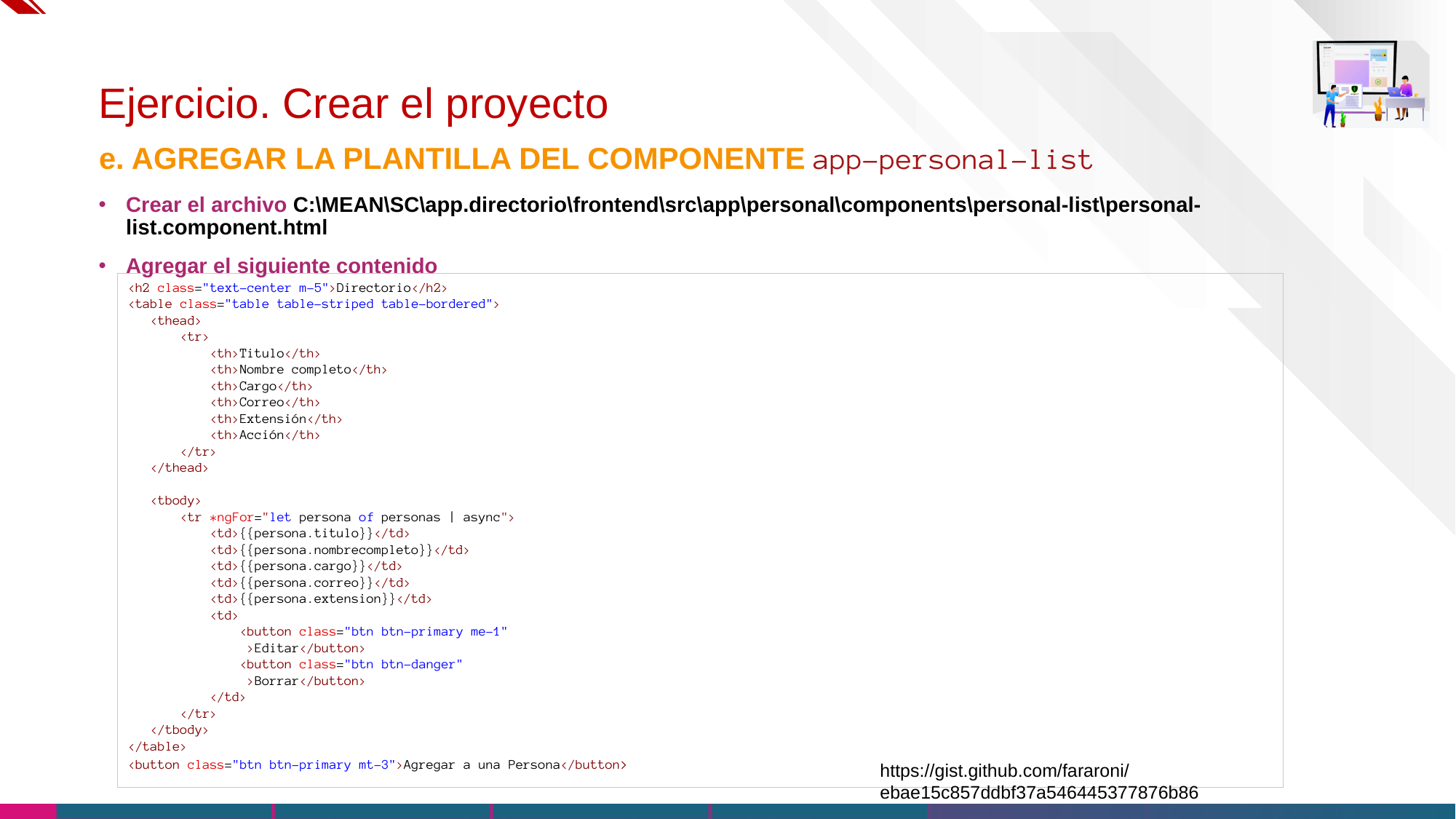

# Ejercicio. Crear el proyecto
e. AGREGAR LA PLANTILLA DEL COMPONENTE app-personal-list

Crear el archivo C:\MEAN\SC\app.directorio\frontend\src\app\personal\components\personal-list\personal-list.component.html
Agregar el siguiente contenido
<h2 class="text-center m-5">Directorio</h2>
<table class="table table-striped table-bordered">
   <thead>
       <tr>
           <th>Titulo</th>
           <th>Nombre completo</th>
           <th>Cargo</th>
           <th>Correo</th>
           <th>Extensión</th>
           <th>Acción</th>
       </tr>
   </thead>
   <tbody>
       <tr *ngFor="let persona of personas | async">
           <td>{{persona.titulo}}</td>
           <td>{{persona.nombrecompleto}}</td>
           <td>{{persona.cargo}}</td>
           <td>{{persona.correo}}</td>
           <td>{{persona.extension}}</td>
           <td>
               <button class="btn btn-primary me-1"
                >Editar</button>
               <button class="btn btn-danger"
                >Borrar</button>
           </td>
       </tr>
   </tbody>
</table>
<button class="btn btn-primary mt-3">Agregar a una Persona</button>

https://gist.github.com/fararoni/ebae15c857ddbf37a546445377876b86